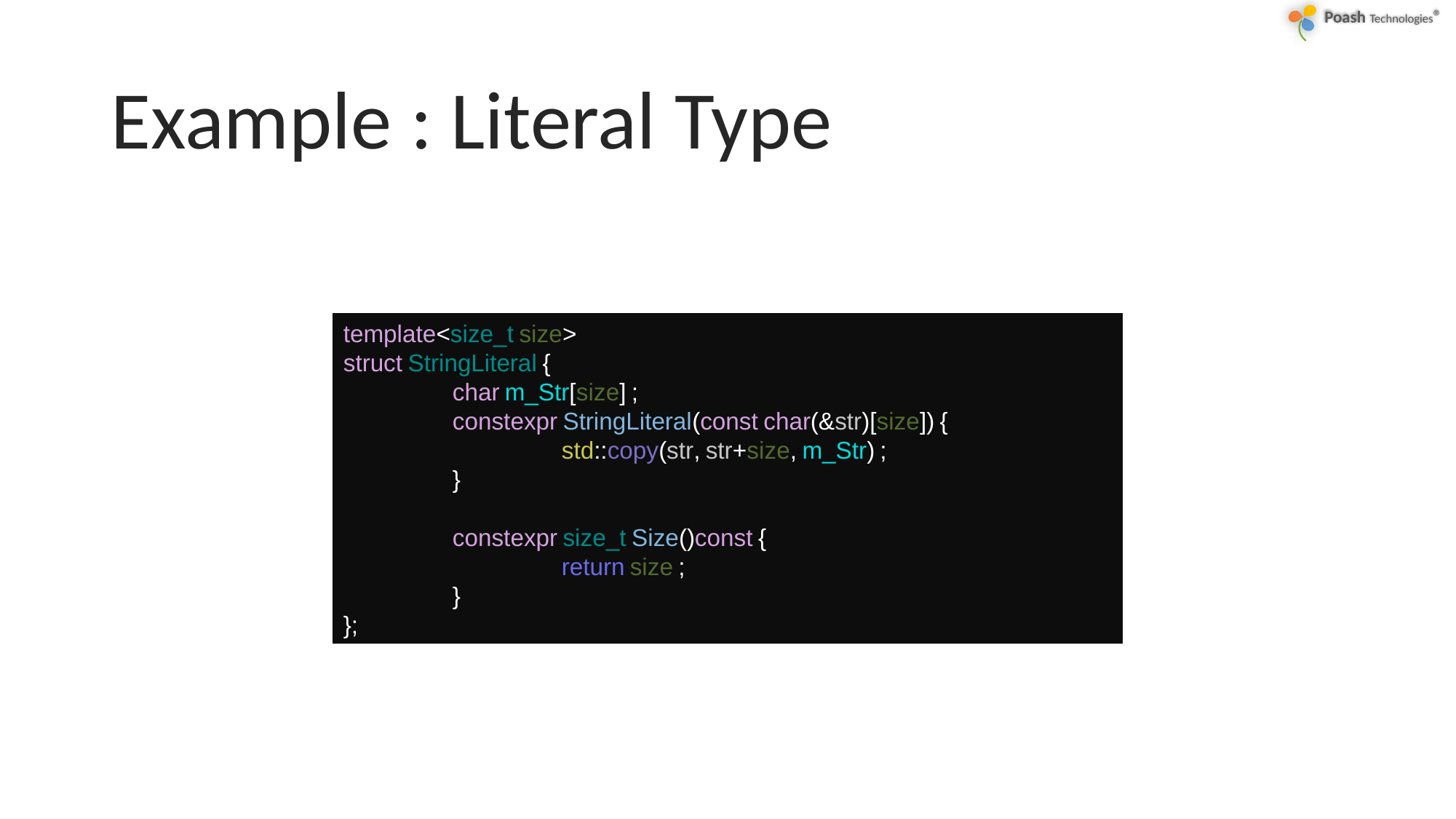

# Example : Literal Type
template<size_t size>
struct StringLiteral {
	char m_Str[size] ;
	constexpr StringLiteral(const char(&str)[size]) {
		std::copy(str, str+size, m_Str) ;
	}

	constexpr size_t Size()const {
		return size ;
	}
};